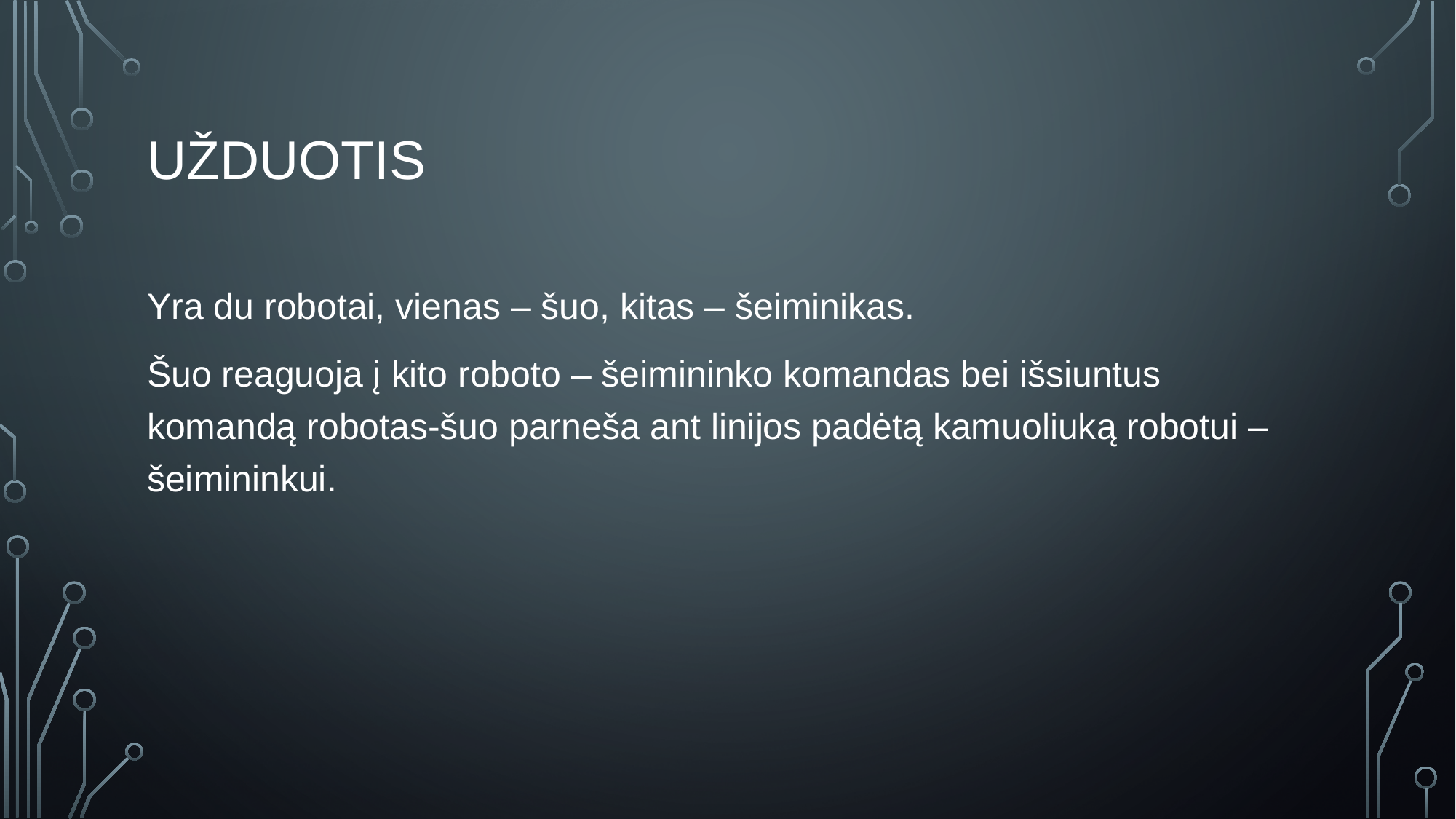

# Užduotis
Yra du robotai, vienas – šuo, kitas – šeiminikas.
Šuo reaguoja į kito roboto – šeimininko komandas bei išsiuntus komandą robotas-šuo parneša ant linijos padėtą kamuoliuką robotui – šeimininkui.